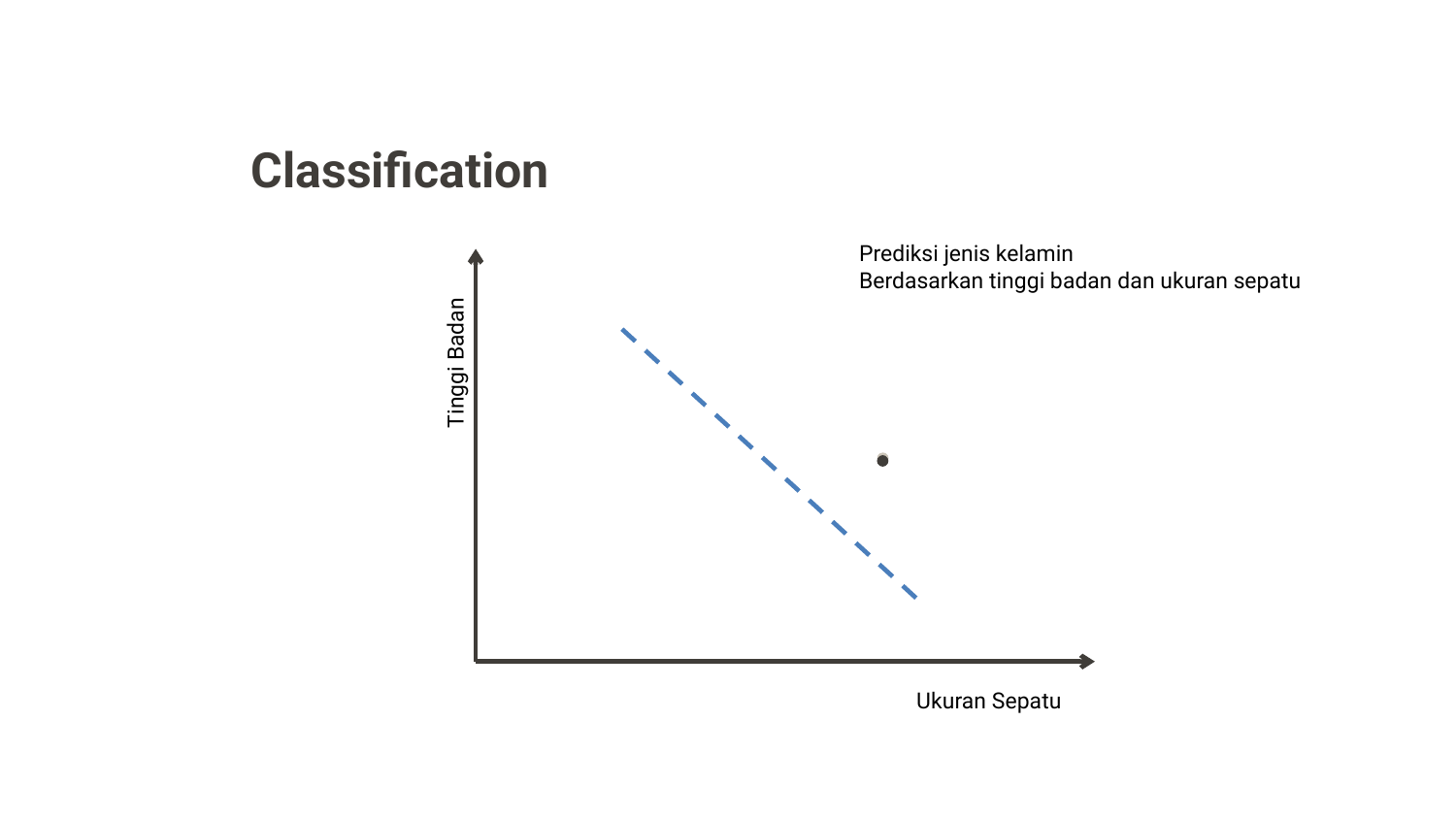

Classification
Prediksi jenis kelamin
Berdasarkan tinggi badan dan ukuran sepatu
Tinggi Badan

Ukuran Sepatu